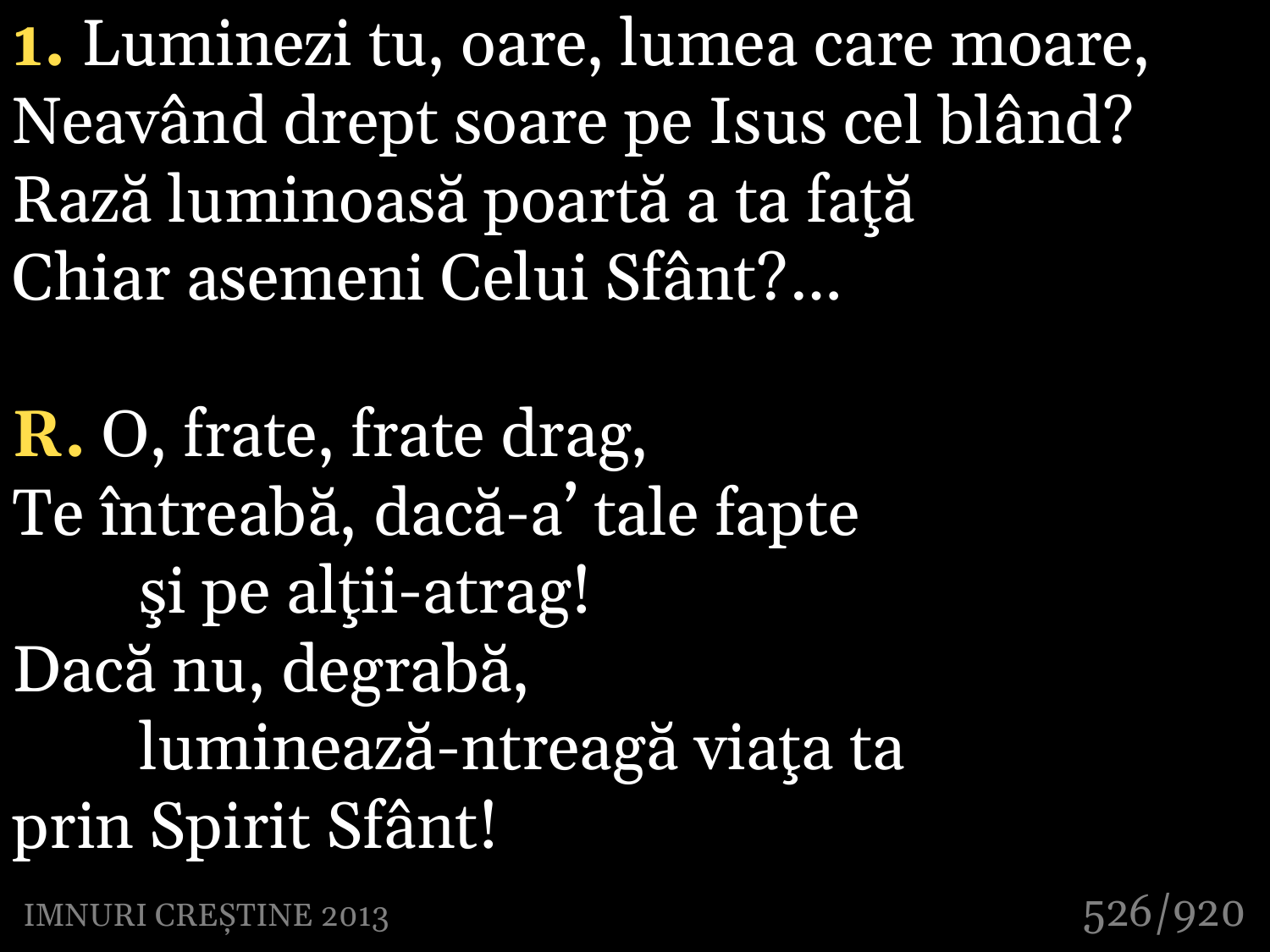

1. Luminezi tu, oare, lumea care moare,
Neavând drept soare pe Isus cel blând?
Rază luminoasă poartă a ta faţă
Chiar asemeni Celui Sfânt?…

R. O, frate, frate drag,
Te întreabă, dacă-a’ tale fapte
	şi pe alţii-atrag!
Dacă nu, degrabă,
	luminează-ntrea­gă viaţa ta
prin Spirit Sfânt!
526/920
IMNURI CREȘTINE 2013